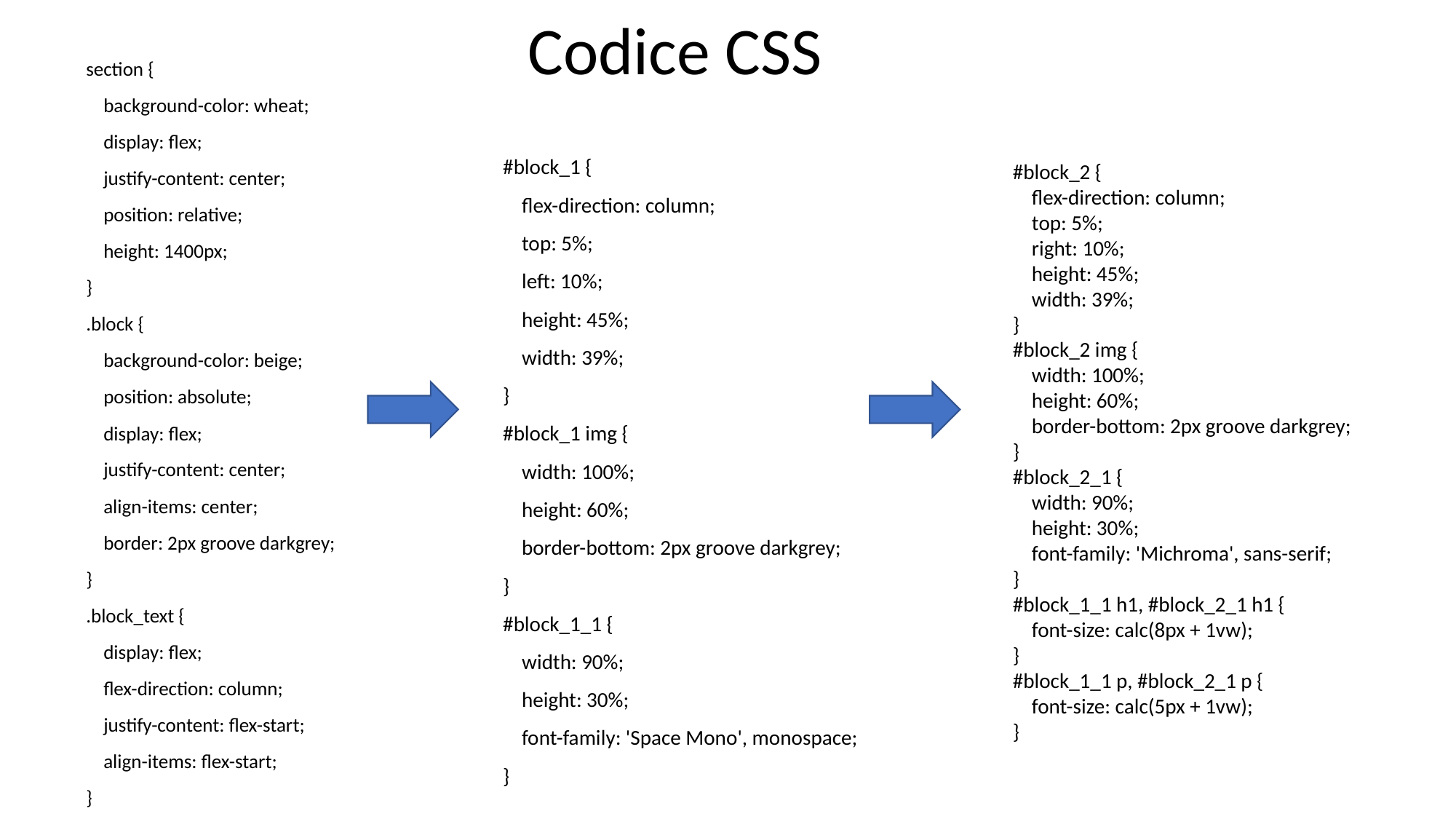

Codice CSS
section {
    background-color: wheat;
    display: flex;
    justify-content: center;
    position: relative;
    height: 1400px;
}
.block {
    background-color: beige;
    position: absolute;
    display: flex;
    justify-content: center;
    align-items: center;
    border: 2px groove darkgrey;
}
.block_text {
    display: flex;
    flex-direction: column;
    justify-content: flex-start;
    align-items: flex-start;
}

#block_1 {
    flex-direction: column;
    top: 5%;
    left: 10%;
    height: 45%;
    width: 39%;
}
#block_1 img {
    width: 100%;
    height: 60%;
    border-bottom: 2px groove darkgrey;
}
#block_1_1 {
    width: 90%;
    height: 30%;
    font-family: 'Space Mono', monospace;
}
#block_2 {
    flex-direction: column;
    top: 5%;
    right: 10%;
    height: 45%;
    width: 39%;
}
#block_2 img {
    width: 100%;
    height: 60%;
    border-bottom: 2px groove darkgrey;
}
#block_2_1 {
    width: 90%;
    height: 30%;
    font-family: 'Michroma', sans-serif;
}
#block_1_1 h1, #block_2_1 h1 {
    font-size: calc(8px + 1vw);
}
#block_1_1 p, #block_2_1 p {
    font-size: calc(5px + 1vw);
}